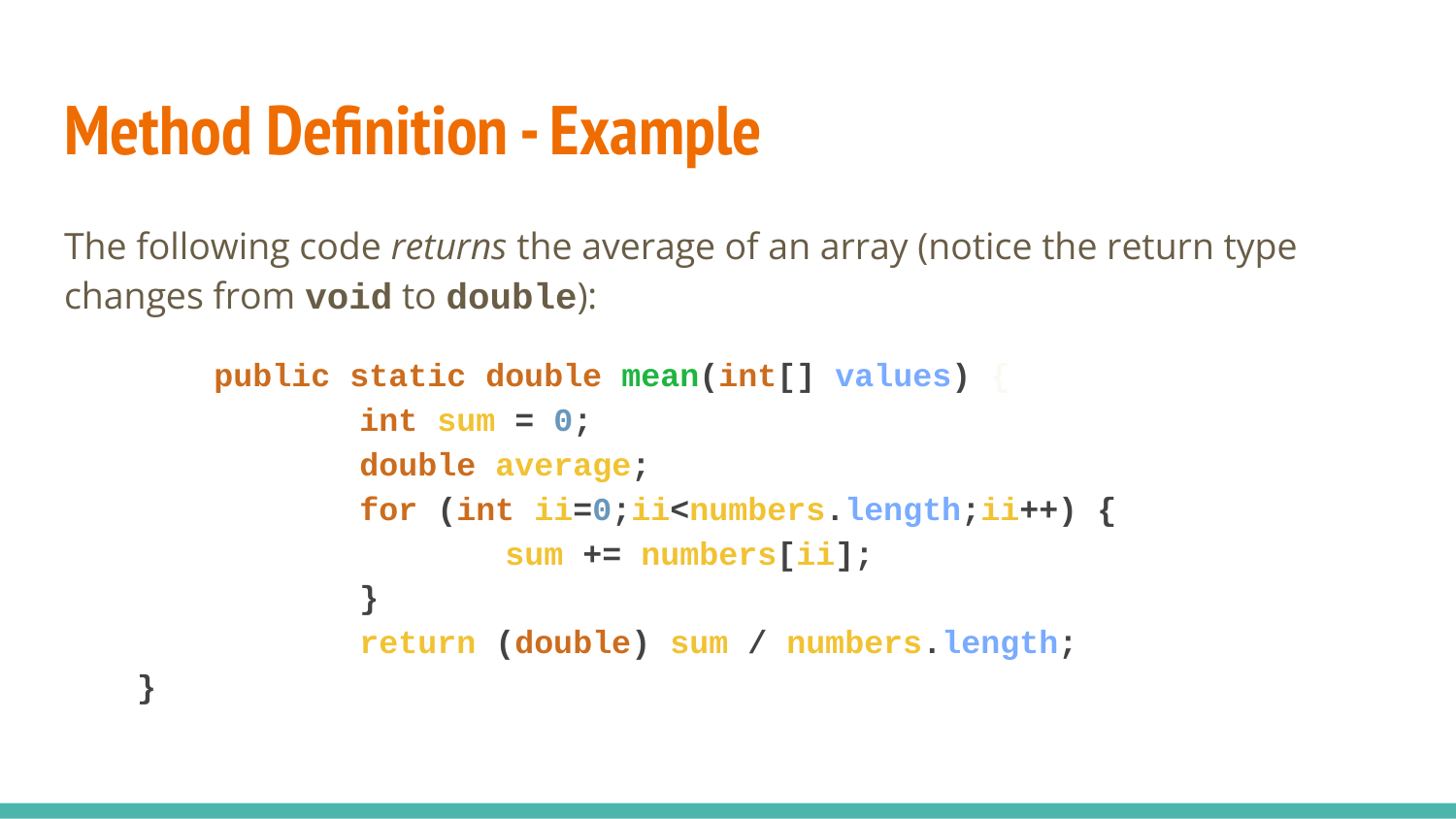

# Method Definition - Example
The following code returns the average of an array (notice the return type changes from void to double):
	public static double mean(int[] values) {
		int sum = 0;
		double average;
		for (int ii=0;ii<numbers.length;ii++) {
			sum += numbers[ii];
		}
		return (double) sum / numbers.length;
}